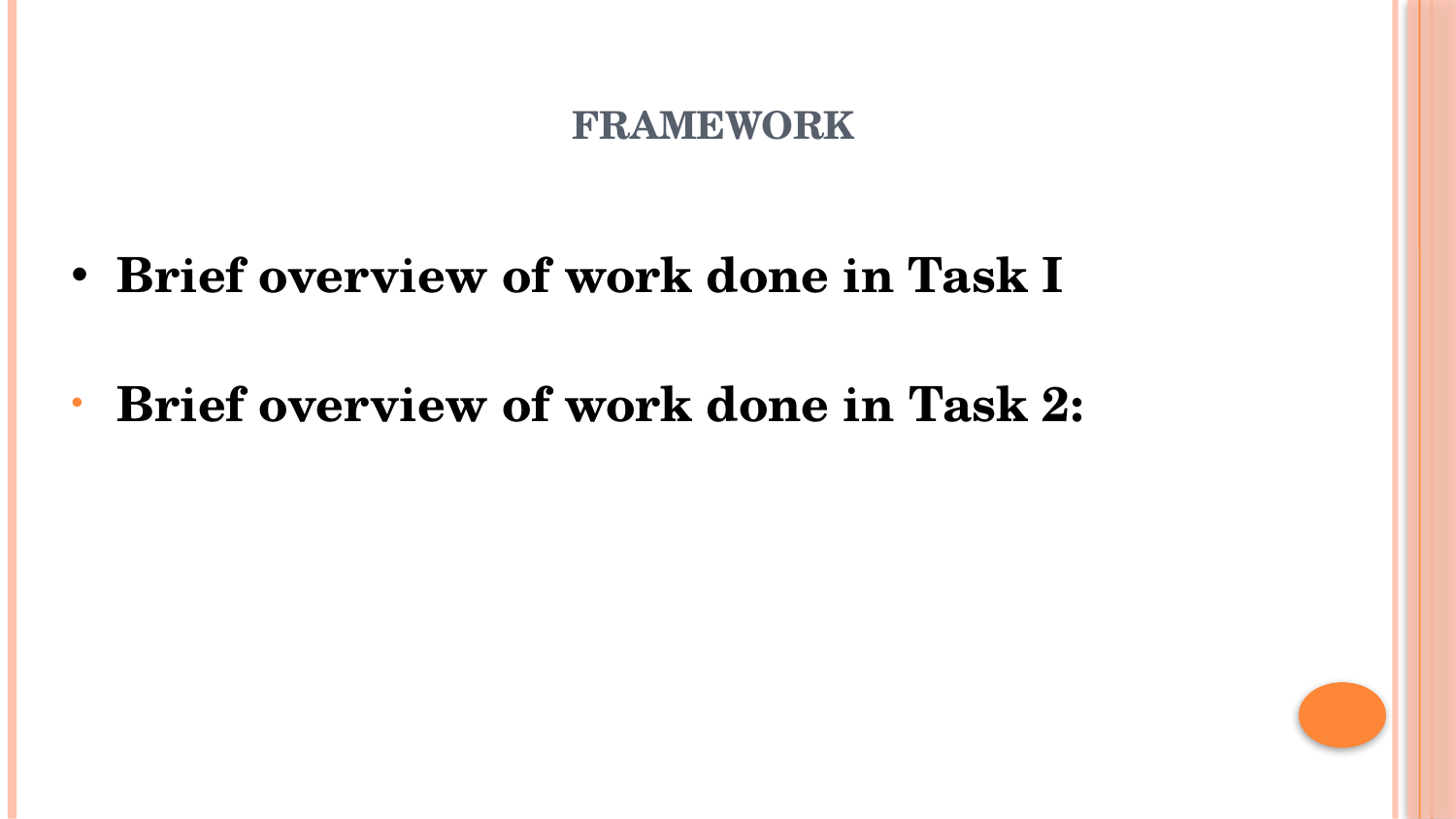

# Framework
Brief overview of work done in Task I
Brief overview of work done in Task 2: